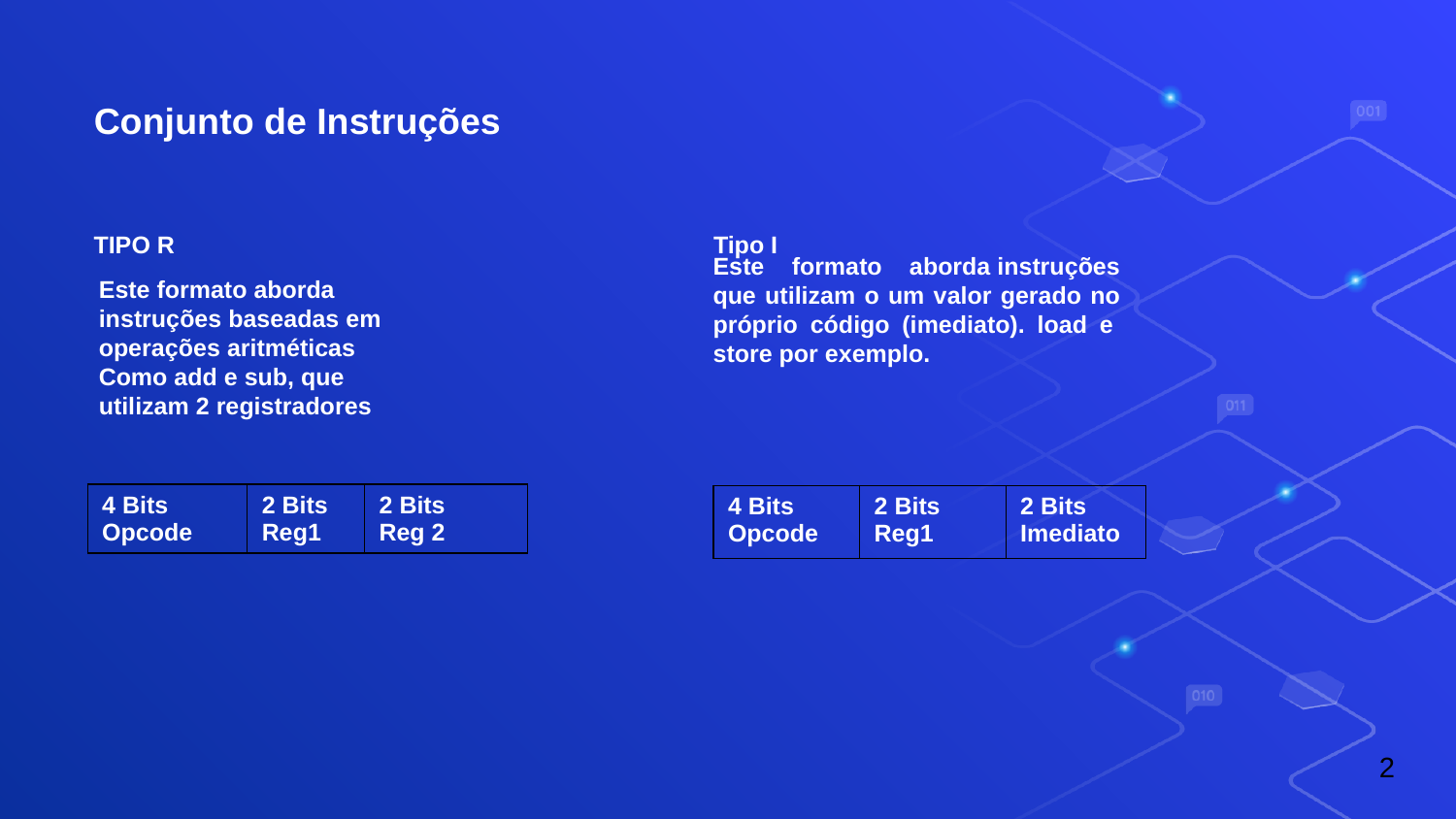

# Conjunto de Instruções

Este formato aborda instruções que utilizam o um valor gerado no próprio código (imediato). load e  store por exemplo.
Tipo I
TIPO R
Este formato aborda instruções baseadas em operações aritméticas
Como add e sub, que utilizam 2 registradores
| 4 Bits Opcode | 2 Bits Reg1 | 2 Bits Reg 2 |
| --- | --- | --- |
| 4 Bits Opcode | 2 Bits Reg1 | 2 Bits Imediato |
| --- | --- | --- |
2